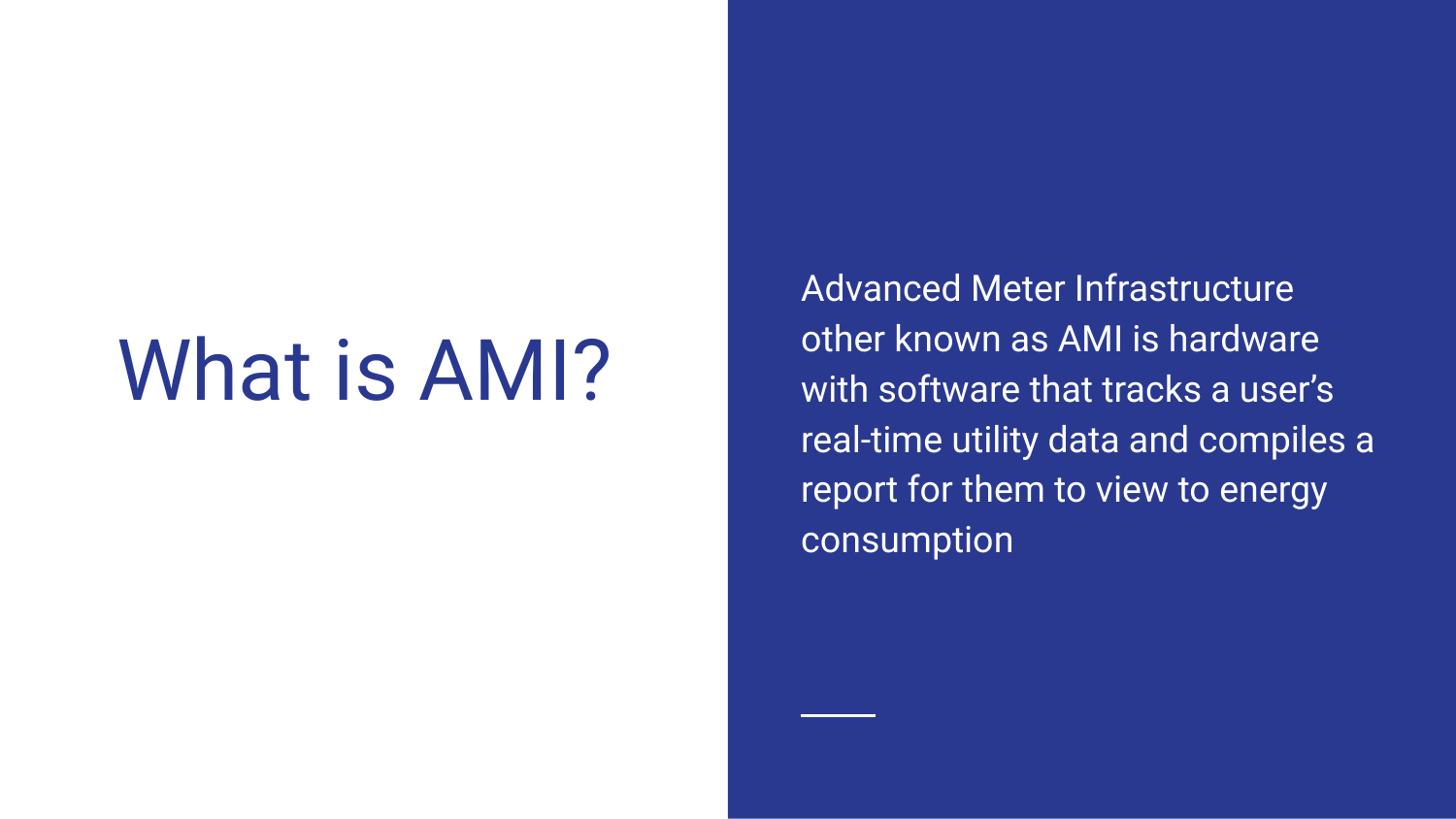

Advanced Meter Infrastructure other known as AMI is hardware with software that tracks a user’s real-time utility data and compiles a report for them to view to energy consumption
# What is AMI?